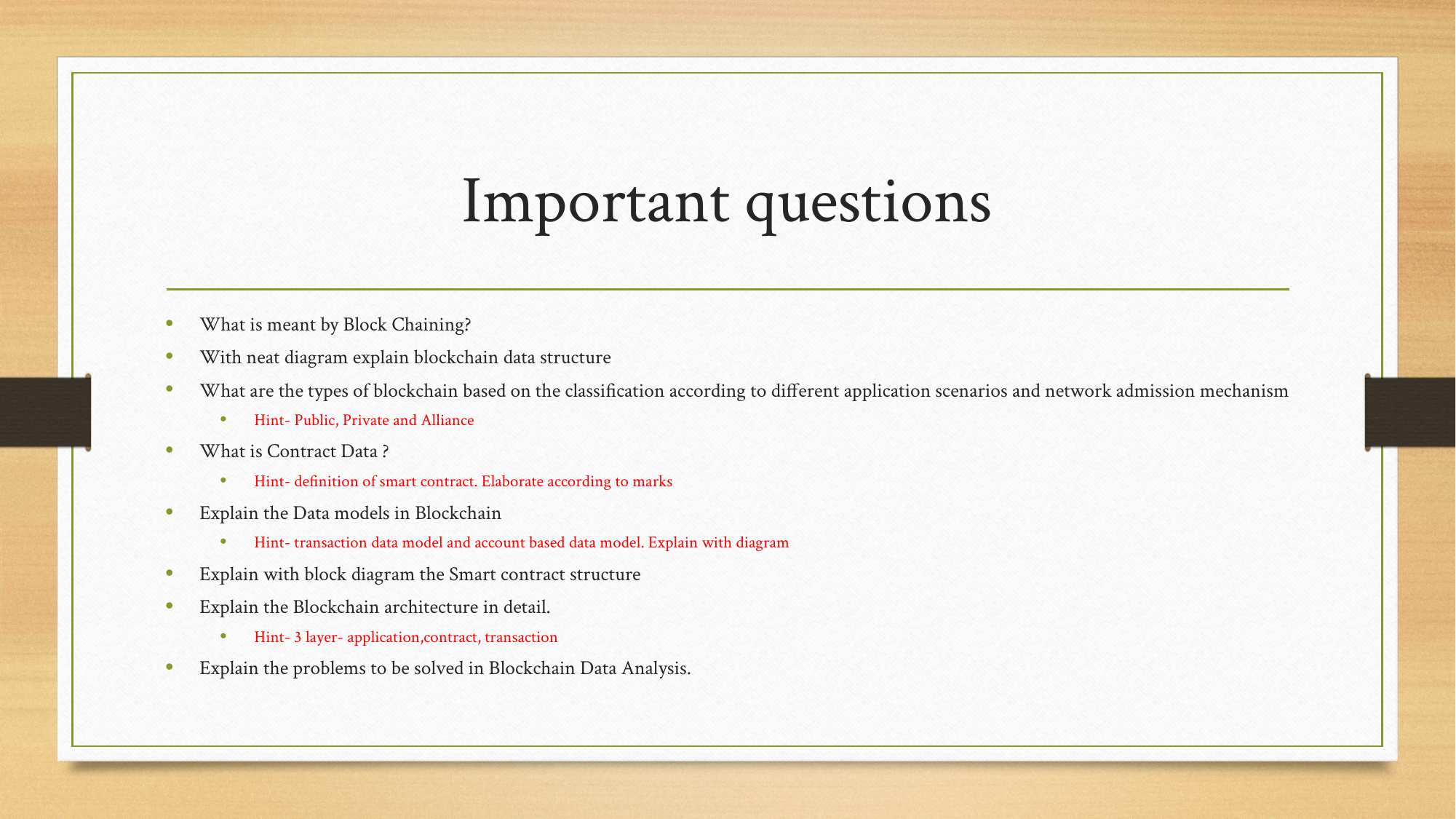

# Important questions
What is meant by Block Chaining?
With neat diagram explain blockchain data structure
What are the types of blockchain based on the classification according to different application scenarios and network admission mechanism
Hint- Public, Private and Alliance
What is Contract Data ?
Hint- definition of smart contract. Elaborate according to marks
Explain the Data models in Blockchain
Hint- transaction data model and account based data model. Explain with diagram
Explain with block diagram the Smart contract structure
Explain the Blockchain architecture in detail.
Hint- 3 layer- application,contract, transaction
Explain the problems to be solved in Blockchain Data Analysis.